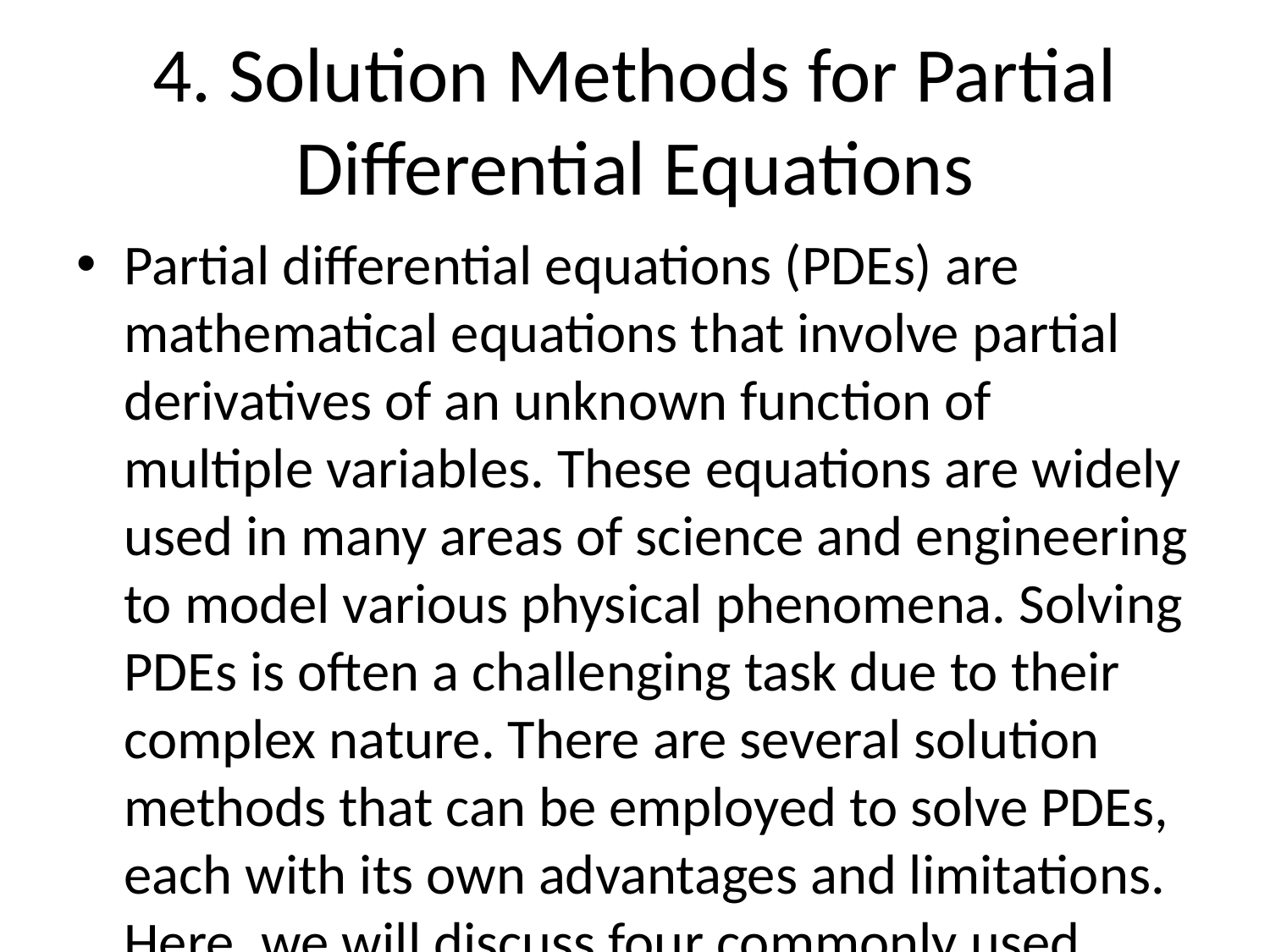

# 4. Solution Methods for Partial Differential Equations
Partial differential equations (PDEs) are mathematical equations that involve partial derivatives of an unknown function of multiple variables. These equations are widely used in many areas of science and engineering to model various physical phenomena. Solving PDEs is often a challenging task due to their complex nature. There are several solution methods that can be employed to solve PDEs, each with its own advantages and limitations. Here, we will discuss four commonly used solution methods for PDEs in detail.

1. Method of Separation of Variables:
The method of separation of variables is one of the oldest and simplest techniques for solving PDEs. It involves assuming that the solution to the PDE can be expressed as a product of functions of individual variables. By substituting this assumed solution into the original PDE, we can separate the variables and obtain a set of ordinary differential equations (ODEs) for each individual function. These ODEs can then be solved using standard techniques. However, the method of separation of variables is only applicable to a limited class of PDEs with certain specific boundary conditions and symmetry properties.

2. Finite Difference Method:
The finite difference method approximates the derivatives of the unknown solution function using finite differences, resulting in a system of algebraic equations. In this method, the domain is discretized into a grid, and the PDE is replaced by a set of equations that relates the unknown values at the grid points to their neighboring points. These equations can then be solved using numerical techniques such as Gaussian elimination or iterative methods like Jacobi or Gauss-Seidel. The finite difference method is relatively easy to implement and is suitable for problems with simple geometries and regular boundary conditions. However, it may require a fine grid resolution to accurately capture complex phenomena, leading to high computational costs.

3. Finite Element Method:
The finite element method (FEM) is a widely used numerical technique for solving PDEs. It divides the domain into a finite number of smaller subdomains or elements. The unknown solution function is approximated using piecewise-defined polynomial functions within each element. By enforcing the continuity of the approximated solution across the element boundaries, a system of algebraic equations is formulated. These equations can be solved to obtain the nodal values of the unknown function. The FEM allows for adaptability in mesh refinement and is particularly effective in solving problems with irregular geometries and complex boundary conditions. However, it requires more computational effort compared to the finite difference method.

4. Fourier Transform Method:
The Fourier transform method exploits the property of the Fourier transform to convert partial derivatives into algebraic equations. By applying the Fourier transform to both sides of the PDE, the original PDE is transformed into an algebraic equation in the transformed domain. Solving this equation yields the transformed solution, which can be inverse-transformed to obtain the desired solution in the original domain. The Fourier transform method is particularly effective for linear, homogeneous PDEs with constant coefficients. It is often used to solve problems involving heat conduction, wave propagation, and diffusion. However, it may not be suitable for problems with complex geometries or nonlinear PDEs.

These four solution methods provide a range of techniques for solving PDEs, each with its own strengths and limitations. The choice of method depends on the specific problem's characteristics, such as the nature of the PDE, boundary conditions, and the geometry of the domain.